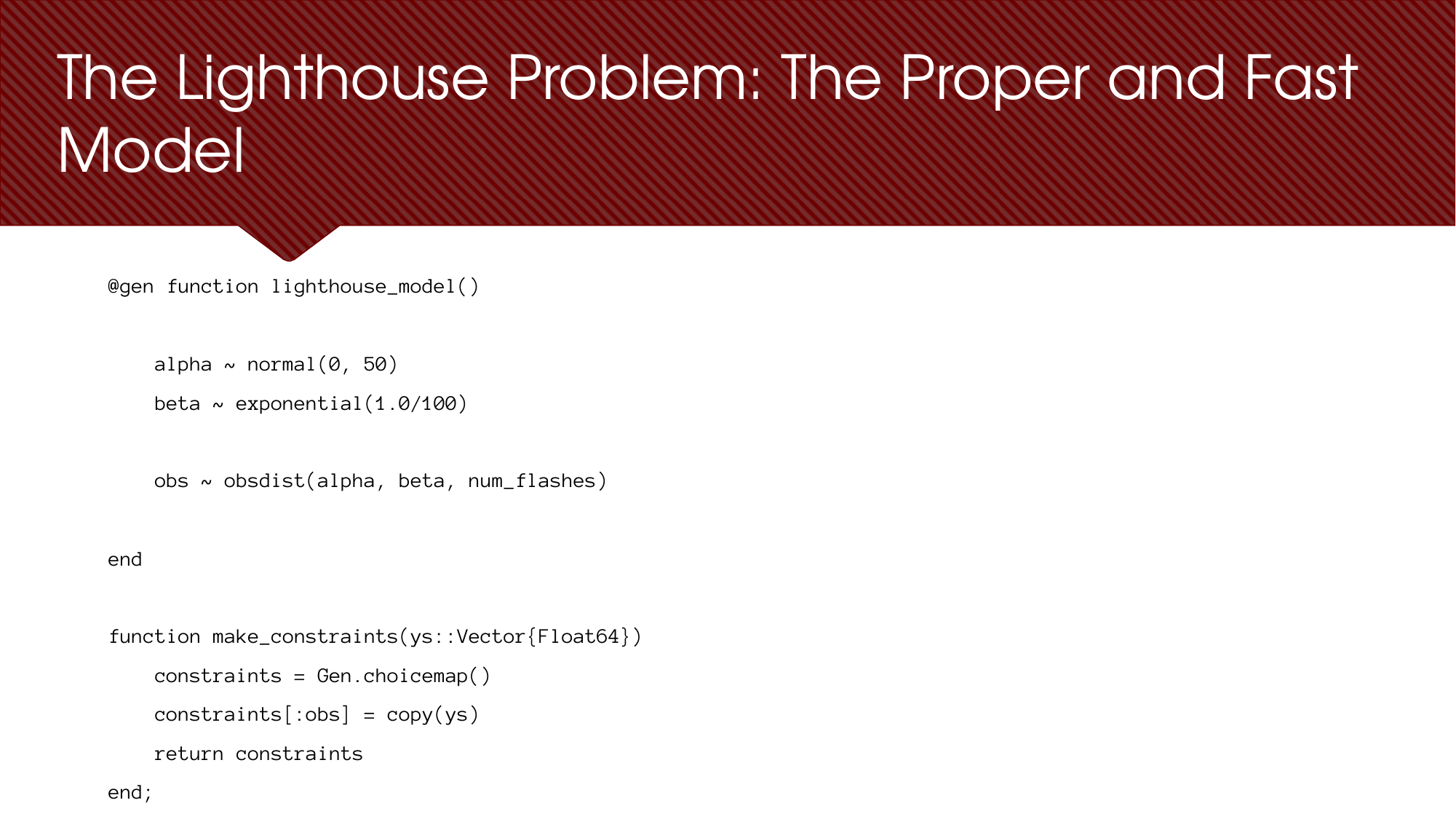

# The Lighthouse Problem: The Proper and Fast Model
@gen function lighthouse_model()

    alpha ~ normal(0, 50)
    beta ~ exponential(1.0/100)

    obs ~ obsdist(alpha, beta, num_flashes)

end

function make_constraints(ys::Vector{Float64})
    constraints = Gen.choicemap()
    constraints[:obs] = copy(ys)
    return constraints
end;